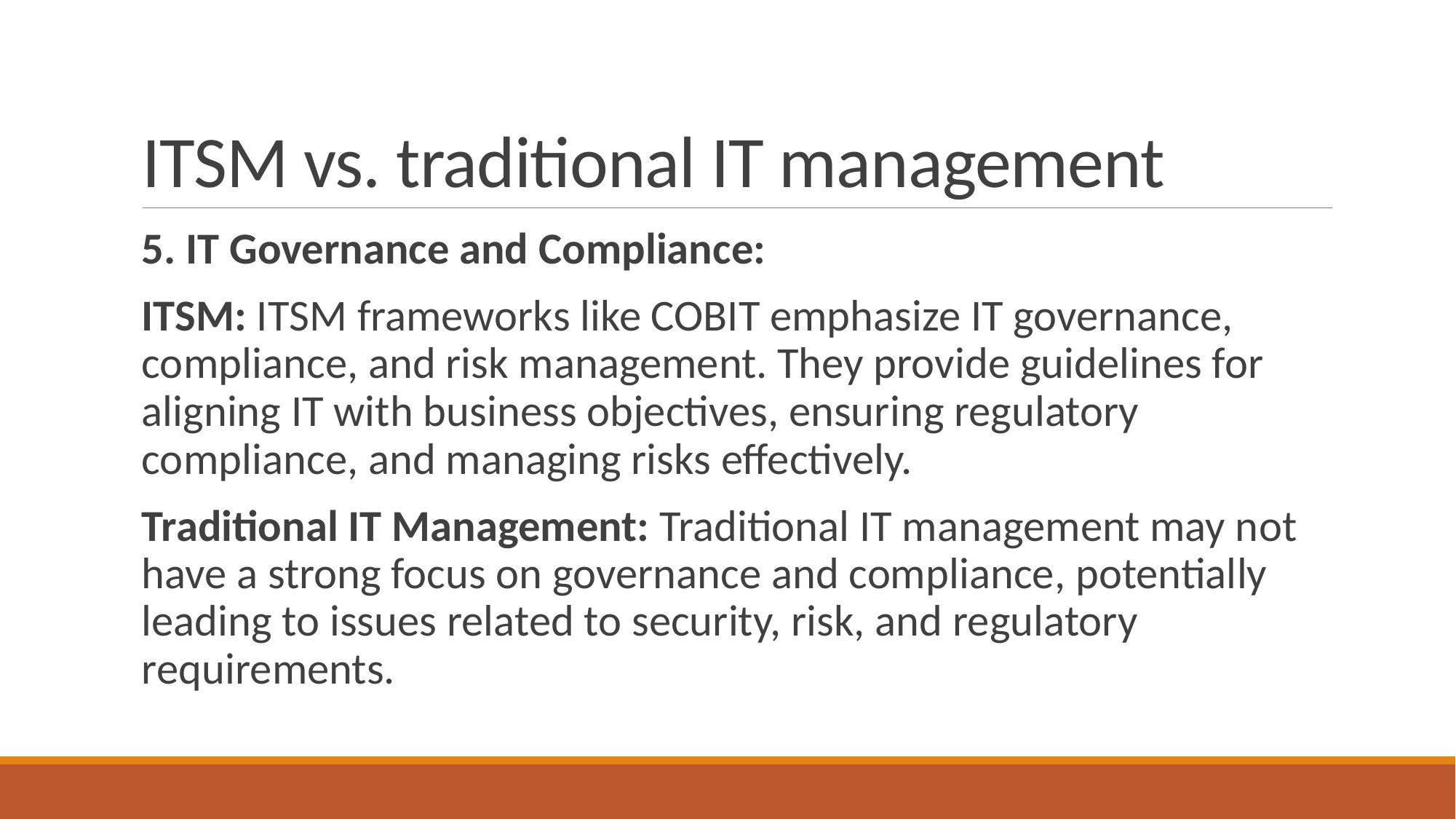

# ITSM vs. traditional IT management
5. IT Governance and Compliance:
ITSM: ITSM frameworks like COBIT emphasize IT governance, compliance, and risk management. They provide guidelines for aligning IT with business objectives, ensuring regulatory compliance, and managing risks effectively.
Traditional IT Management: Traditional IT management may not have a strong focus on governance and compliance, potentially leading to issues related to security, risk, and regulatory requirements.